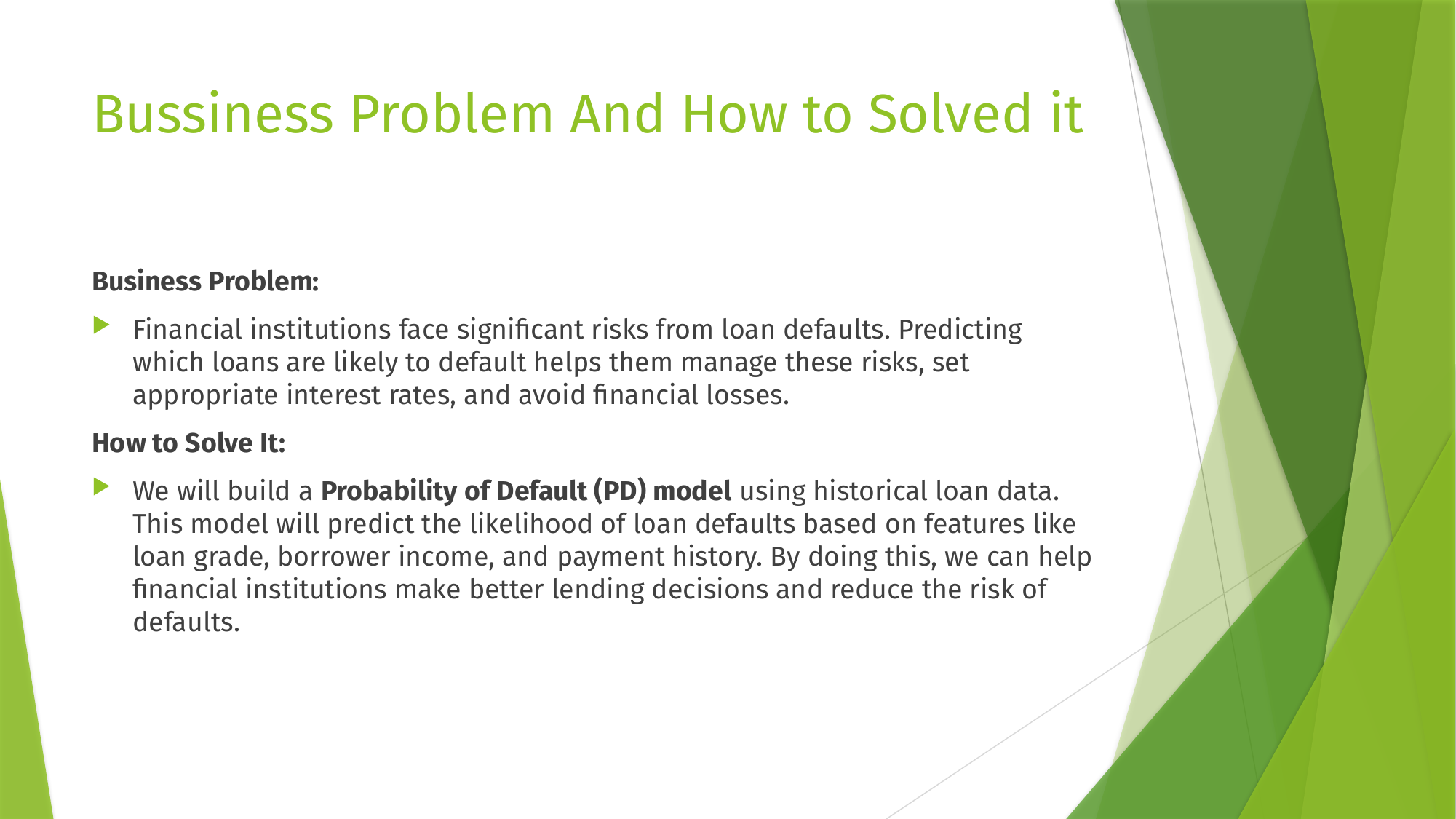

# Bussiness Problem And How to Solved it
Business Problem:
Financial institutions face significant risks from loan defaults. Predicting which loans are likely to default helps them manage these risks, set appropriate interest rates, and avoid financial losses.
How to Solve It:
We will build a Probability of Default (PD) model using historical loan data. This model will predict the likelihood of loan defaults based on features like loan grade, borrower income, and payment history. By doing this, we can help financial institutions make better lending decisions and reduce the risk of defaults.